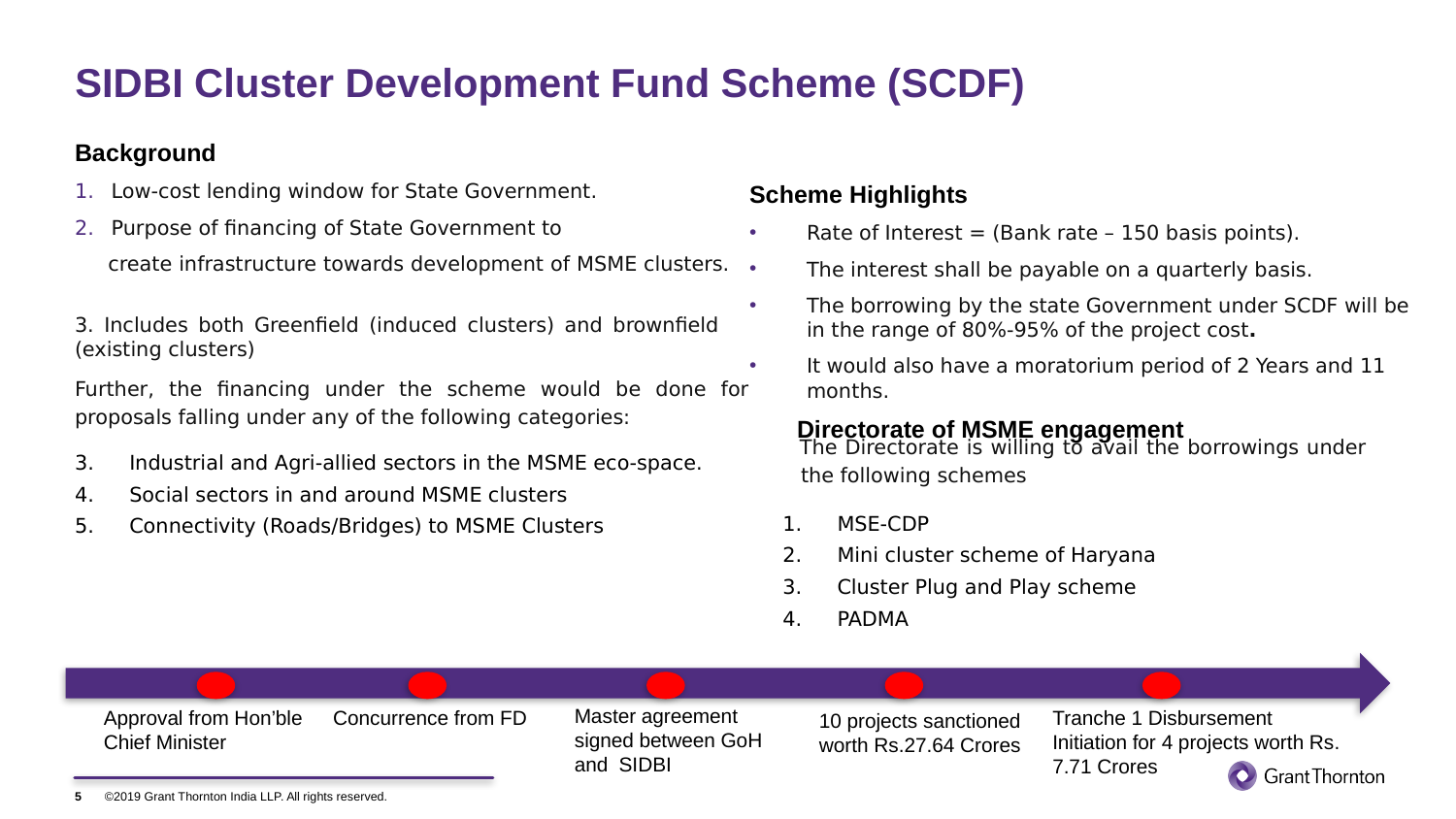

# SIDBI Cluster Development Fund Scheme (SCDF)
Background
Low-cost lending window for State Government.
Purpose of financing of State Government to
     create infrastructure towards development of MSME clusters.
3. Includes both Greenfield (induced clusters) and brownfield    (existing clusters)
Further, the financing under the scheme would be done for proposals falling under any of the following categories:
Industrial and Agri-allied sectors in the MSME eco-space.
Social sectors in and around MSME clusters
Connectivity (Roads/Bridges) to MSME Clusters

Scheme Highlights
Rate of Interest = (Bank rate – 150 basis points).
The interest shall be payable on a quarterly basis.
The borrowing by the state Government under SCDF will be in the range of 80%-95% of the project cost.
It would also have a moratorium period of 2 Years and 11 months.
       Directorate of MSME engagement

The Directorate is willing to avail the borrowings under the following schemes
MSE-CDP
Mini cluster scheme of Haryana
Cluster Plug and Play scheme
PADMA

Master agreement signed between GoH and  SIDBI
Approval from Hon’ble Chief Minister
Concurrence from FD
Tranche 1 Disbursement  Initiation for 4 projects worth Rs. 7.71 Crores
10 projects sanctioned worth Rs.27.64 Crores
5